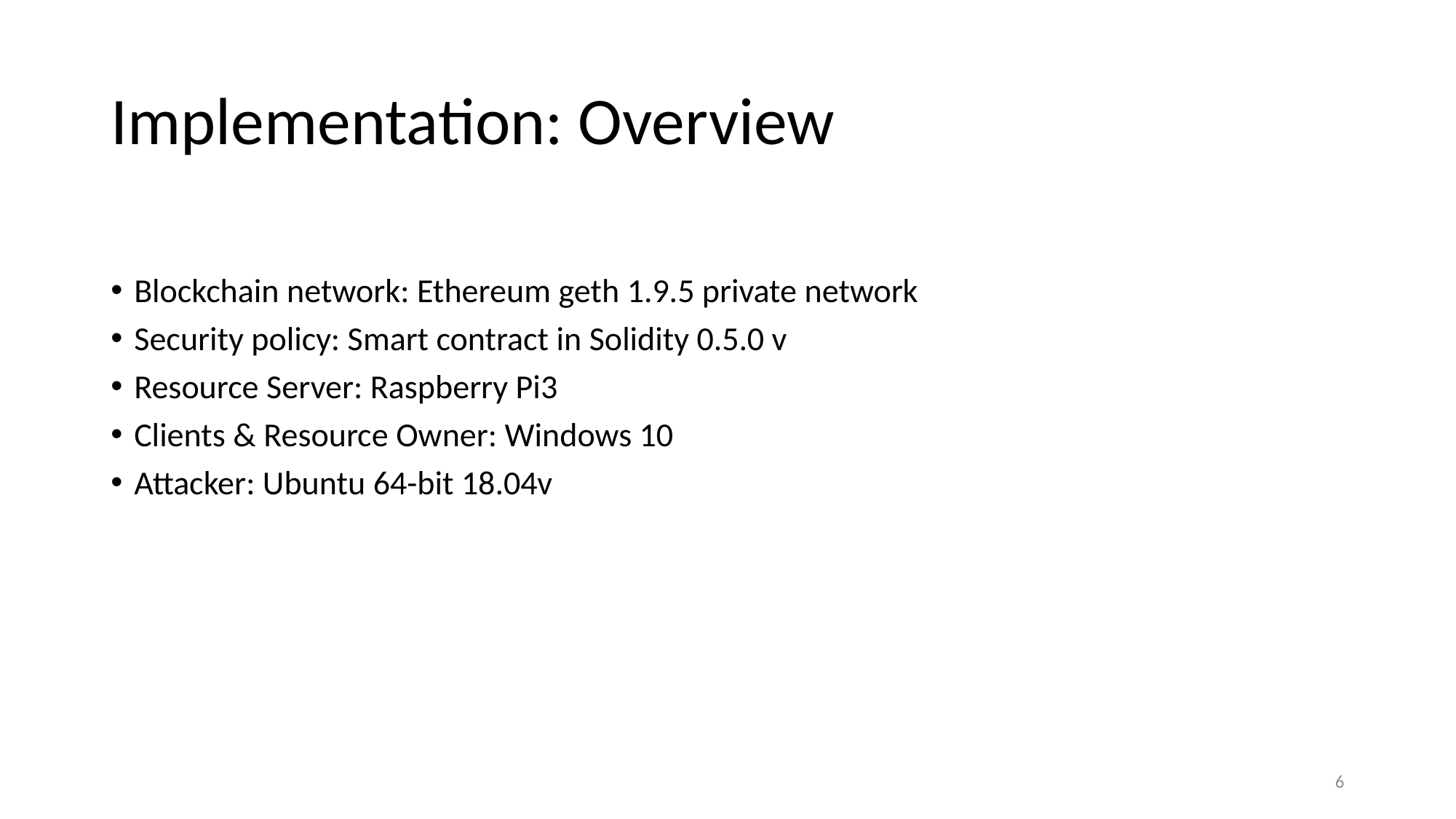

# Implementation: Overview
Blockchain network: Ethereum geth 1.9.5 private network
Security policy: Smart contract in Solidity 0.5.0 v
Resource Server: Raspberry Pi3
Clients & Resource Owner: Windows 10
Attacker: Ubuntu 64-bit 18.04v

6